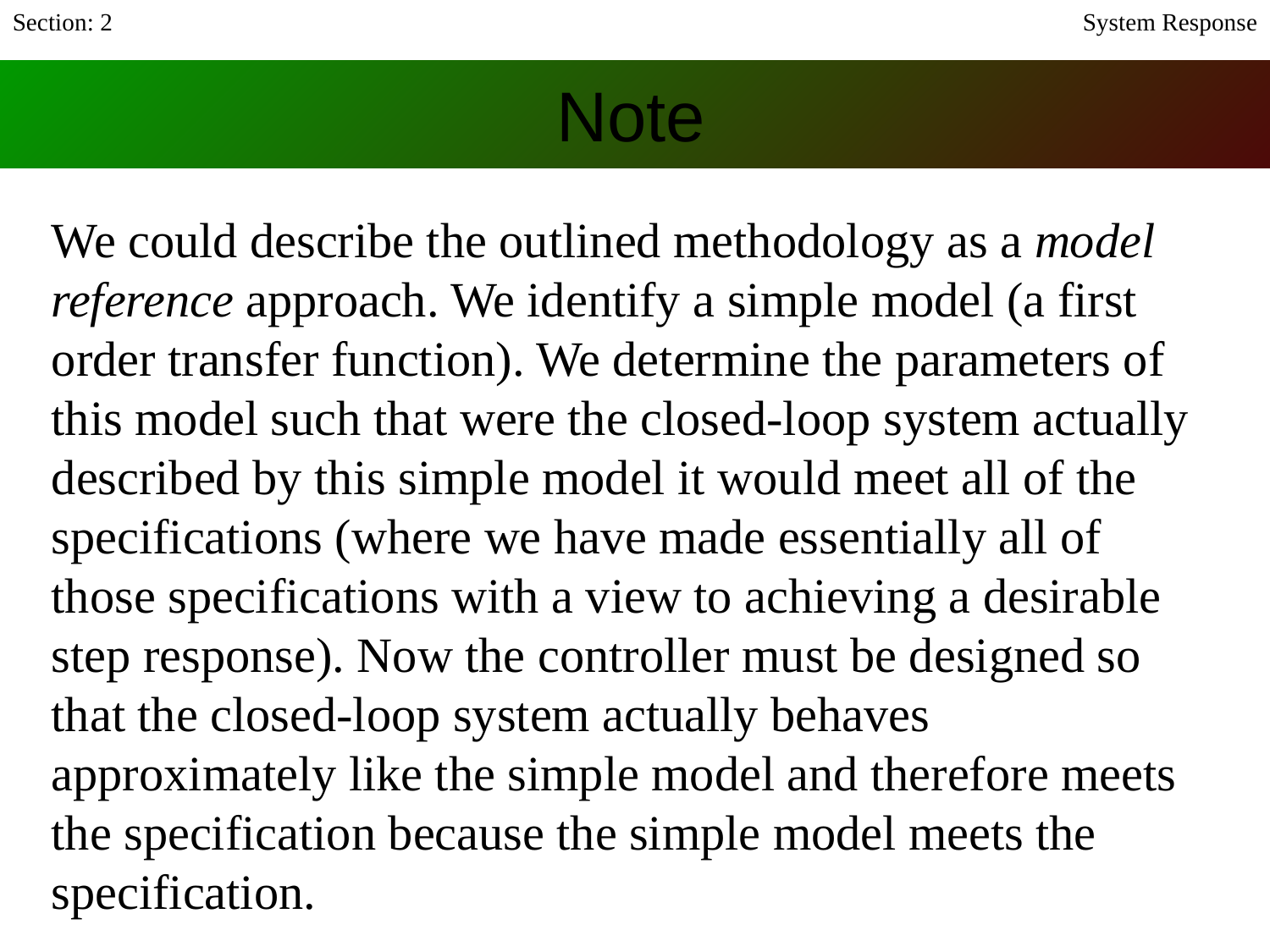

Section: 2
System Response

# Note
We could describe the outlined methodology as a model reference approach. We identify a simple model (a first order transfer function). We determine the parameters of this model such that were the closed-loop system actually described by this simple model it would meet all of the specifications (where we have made essentially all of those specifications with a view to achieving a desirable step response). Now the controller must be designed so that the closed-loop system actually behaves approximately like the simple model and therefore meets the specification because the simple model meets the specification.